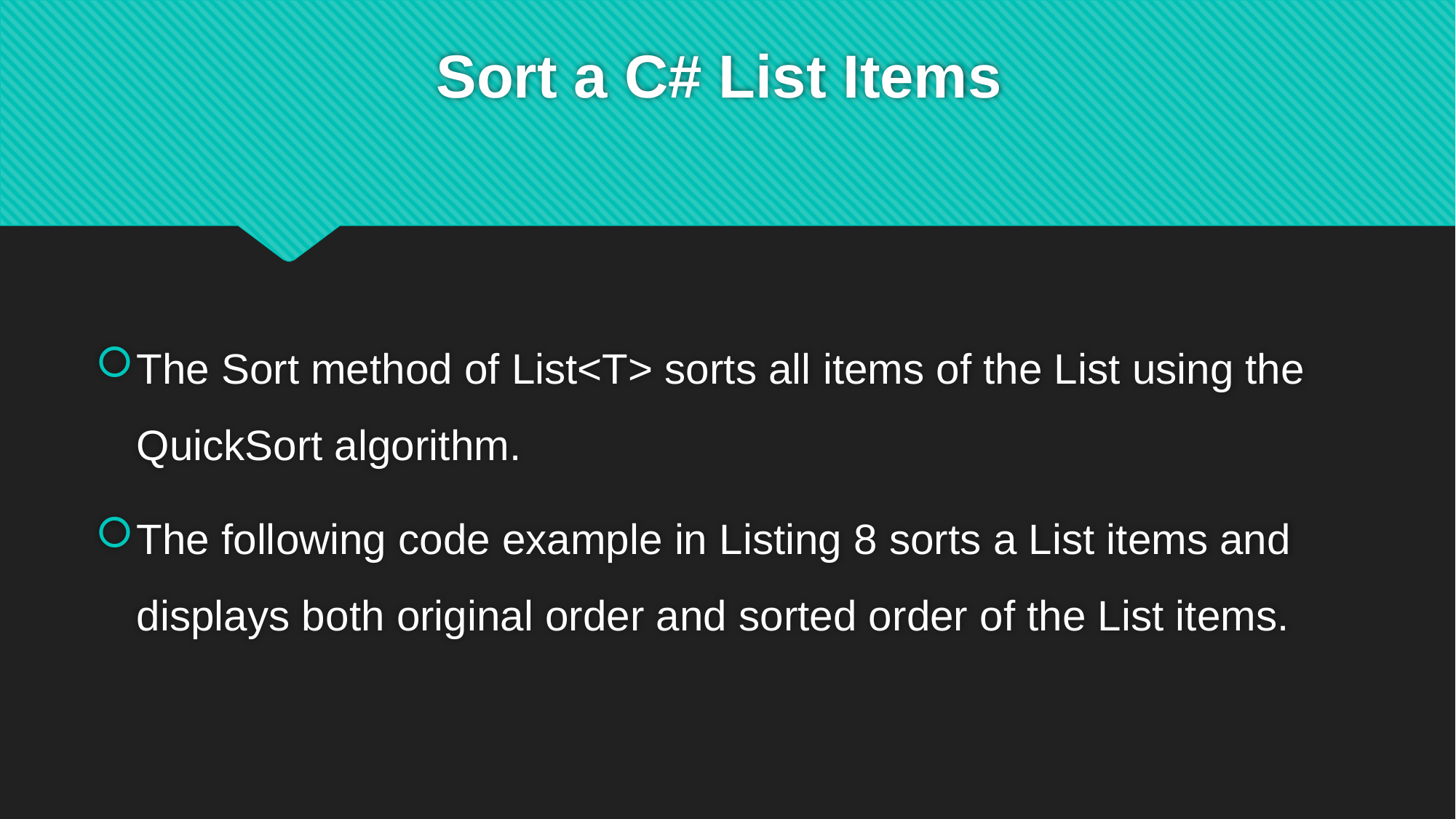

# Sort a C# List Items
The Sort method of List<T> sorts all items of the List using the QuickSort algorithm.
The following code example in Listing 8 sorts a List items and displays both original order and sorted order of the List items.